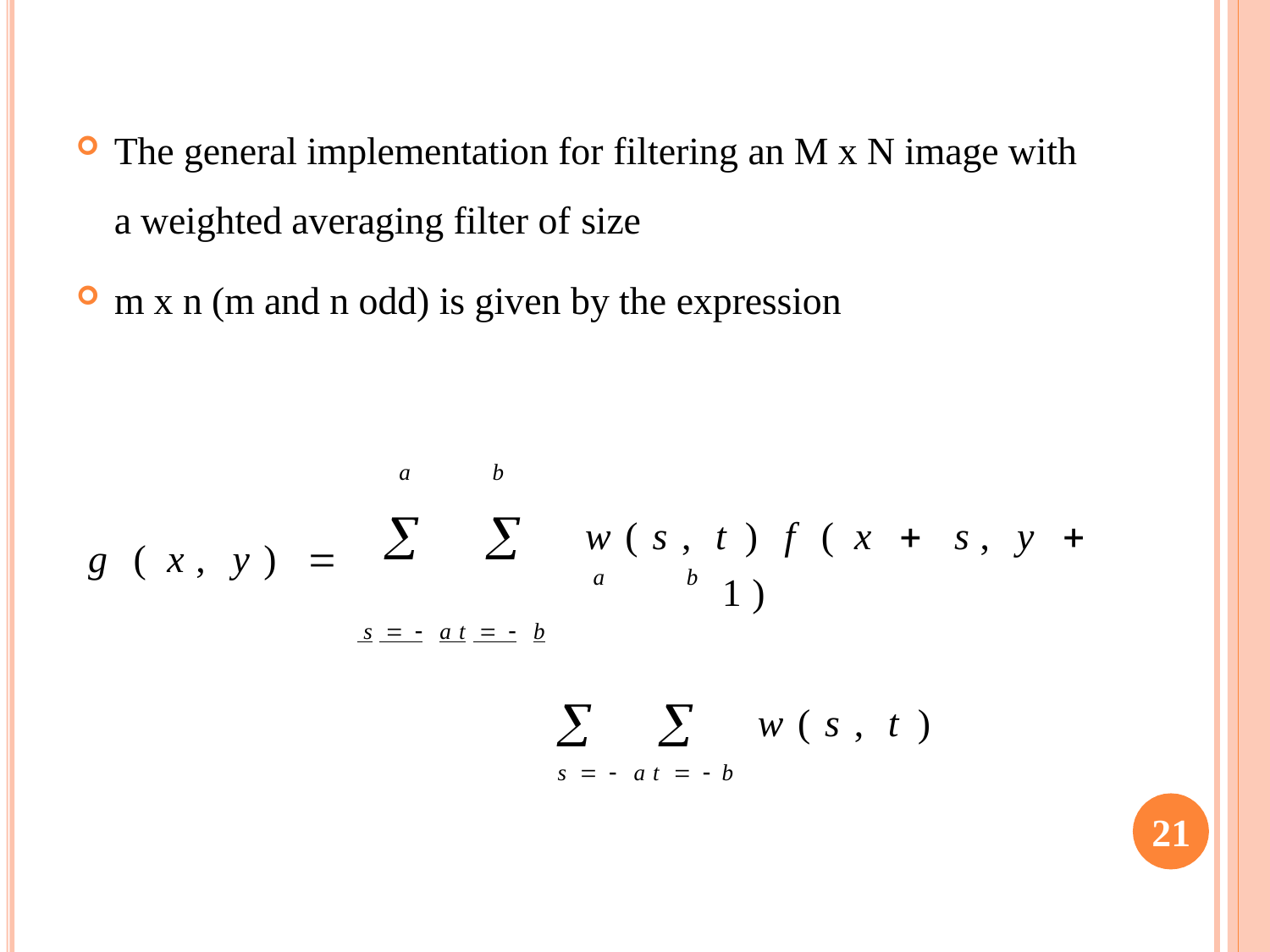

The general implementation for filtering an M x N image with  a weighted averaging filter of size
m x n (m and n odd) is given by the expression
∑ ∑ w(s, t ) f ( x + s, y + 1)
 s =− at =− b
∑ ∑ w(s, t )
s =− at =−b
a	b
g ( x, y) =
a	b
21